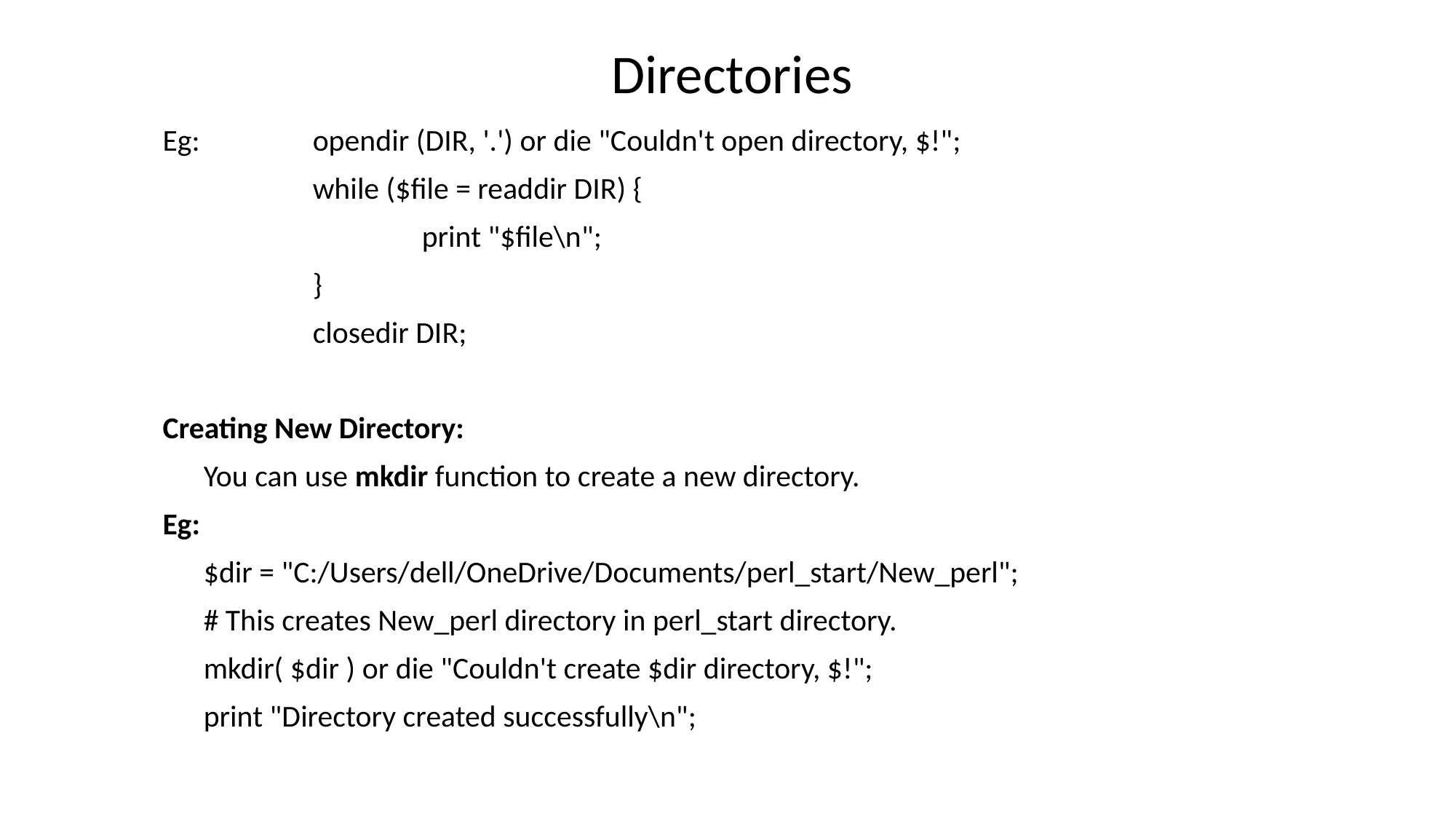

# Directories
Eg:		opendir (DIR, '.') or die "Couldn't open directory, $!";
		while ($file = readdir DIR) {
   			print "$file\n";
		}
		closedir DIR;

Creating New Directory:
	You can use mkdir function to create a new directory.
Eg:
	$dir = "C:/Users/dell/OneDrive/Documents/perl_start/New_perl";
	# This creates New_perl directory in perl_start directory.
	mkdir( $dir ) or die "Couldn't create $dir directory, $!";
	print "Directory created successfully\n";